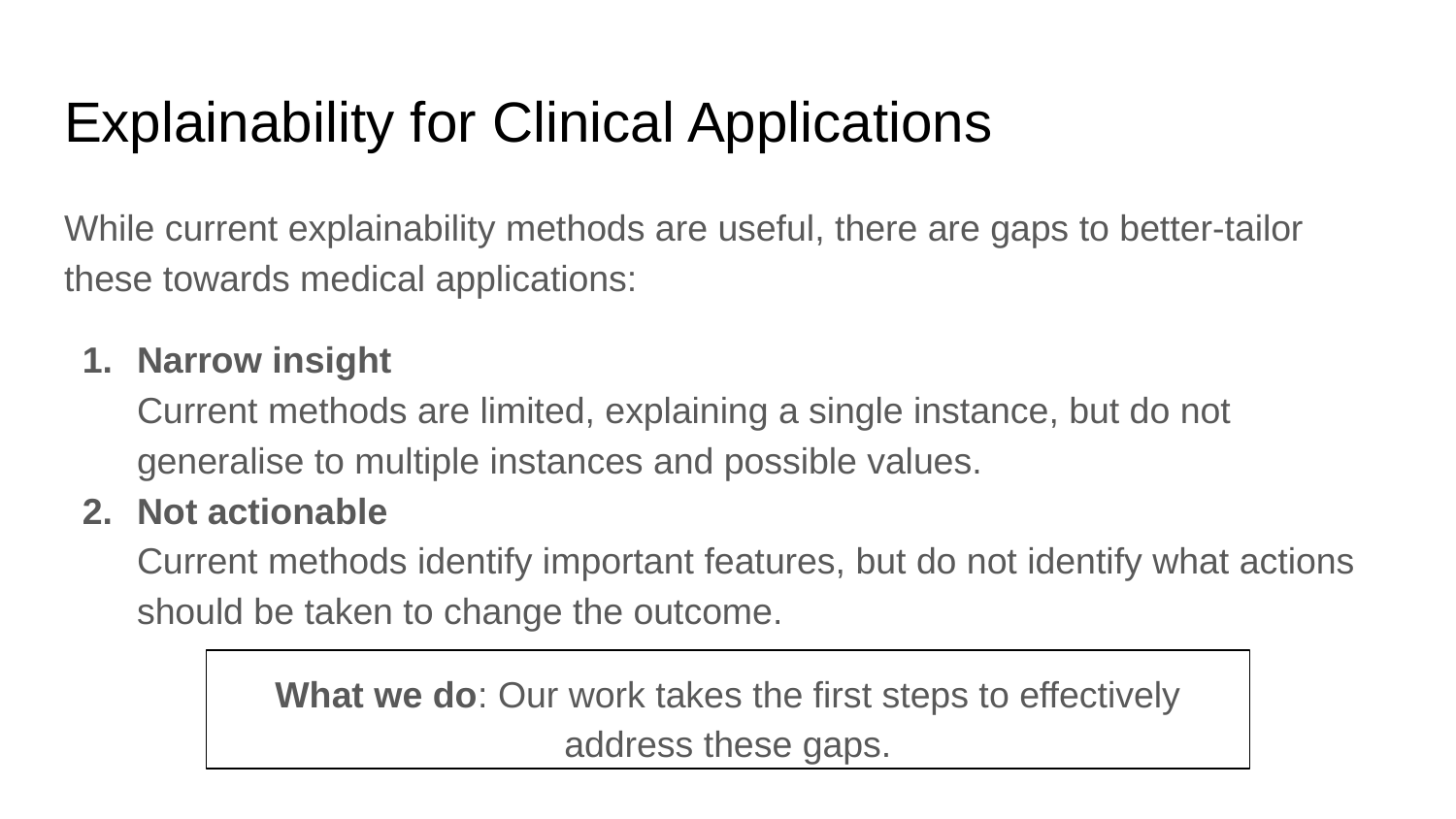

# Explainability for Clinical Applications
While current explainability methods are useful, there are gaps to better-tailor these towards medical applications:
Narrow insight
Current methods are limited, explaining a single instance, but do not generalise to multiple instances and possible values.
Not actionable
Current methods identify important features, but do not identify what actions should be taken to change the outcome.
What we do: Our work takes the first steps to effectively address these gaps.